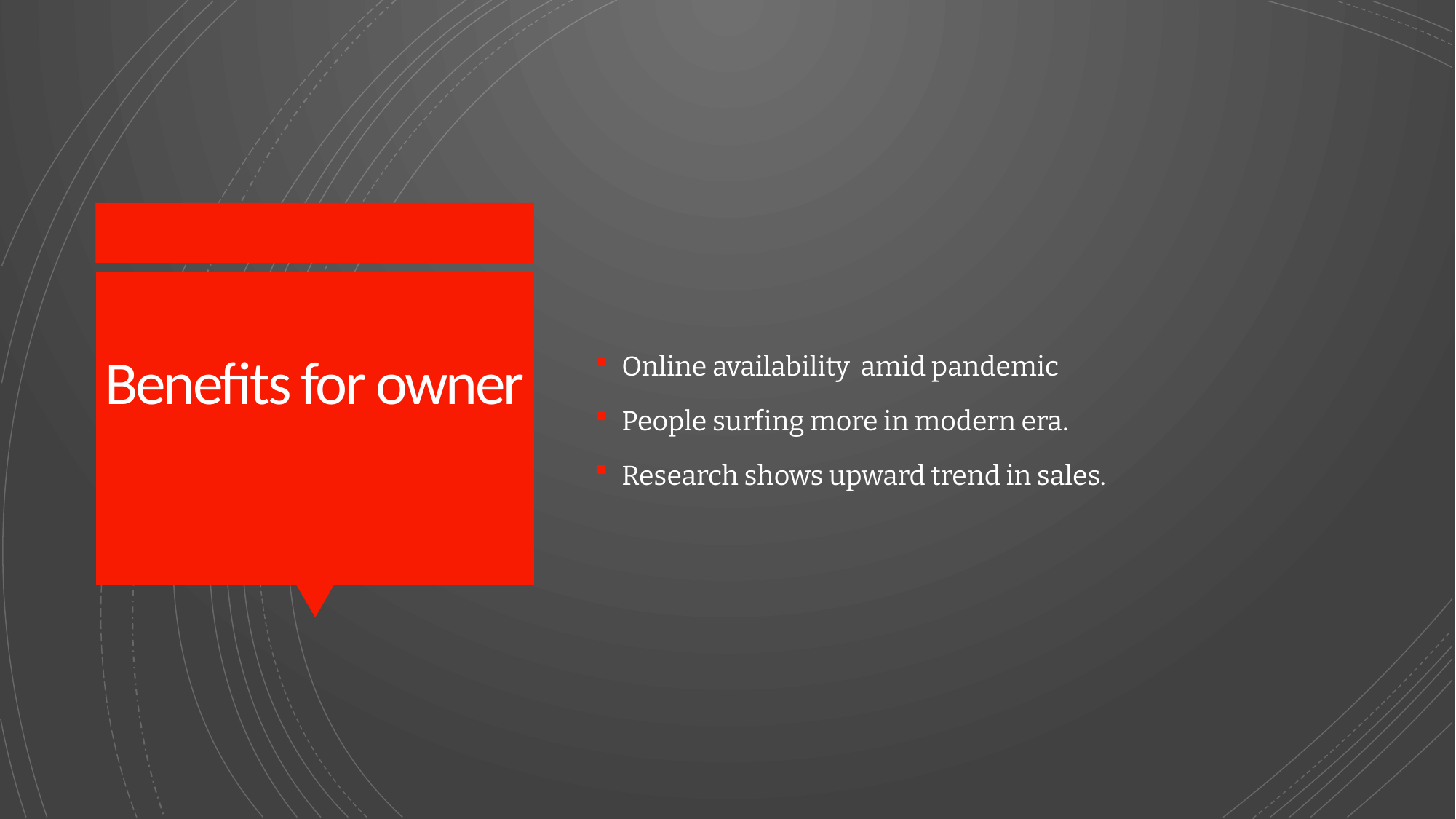

Online availability  amid pandemic
People surfing more in modern era.
Research shows upward trend in sales.

# Benefits for owner